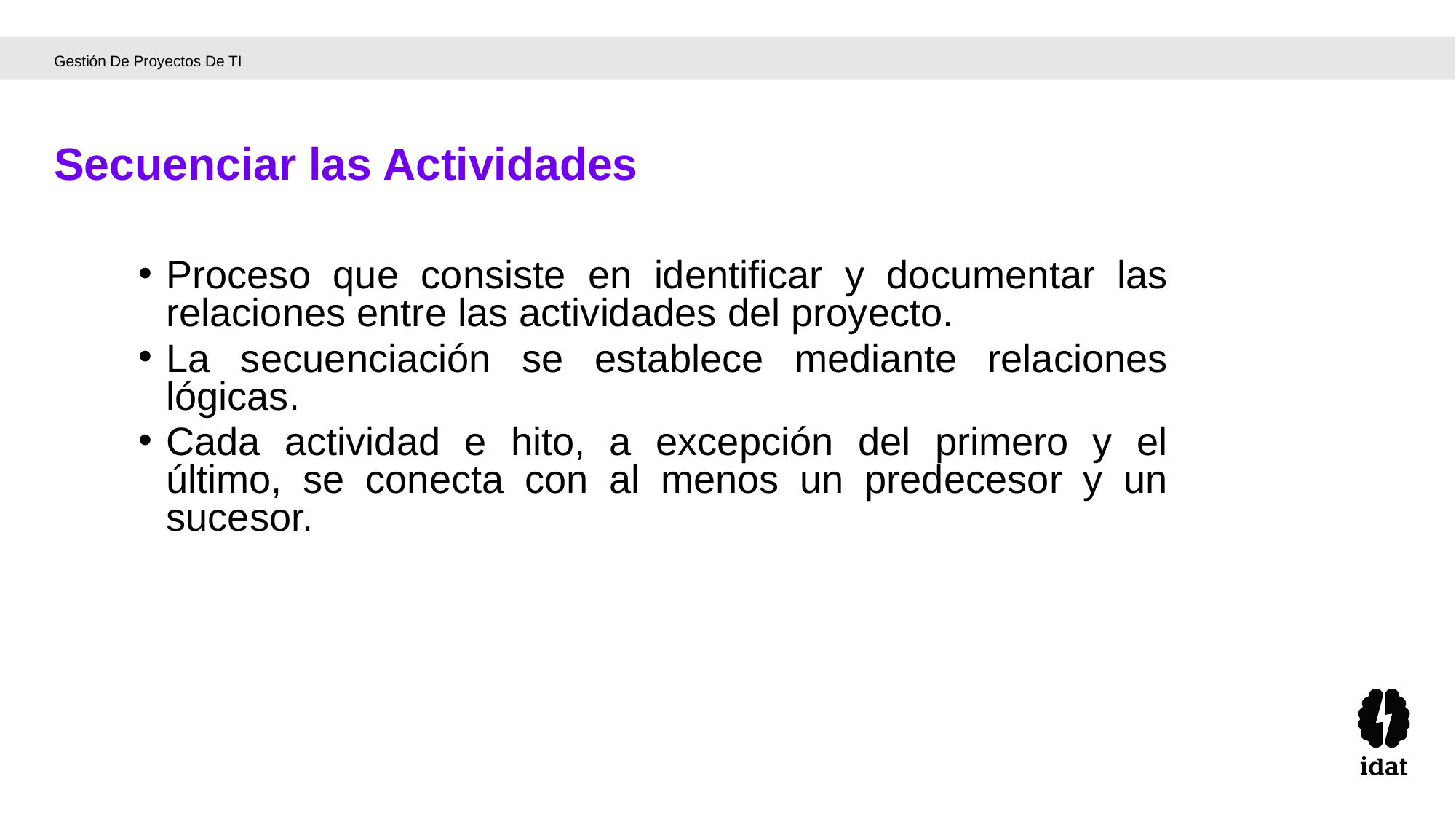

Gestión De Proyectos De TI

Secuenciar las Actividades
Proceso que consiste en identificar y documentar las relaciones entre las actividades del proyecto.
La secuenciación se establece mediante relaciones lógicas.
Cada actividad e hito, a excepción del primero y el último, se conecta con al menos un predecesor y un sucesor.